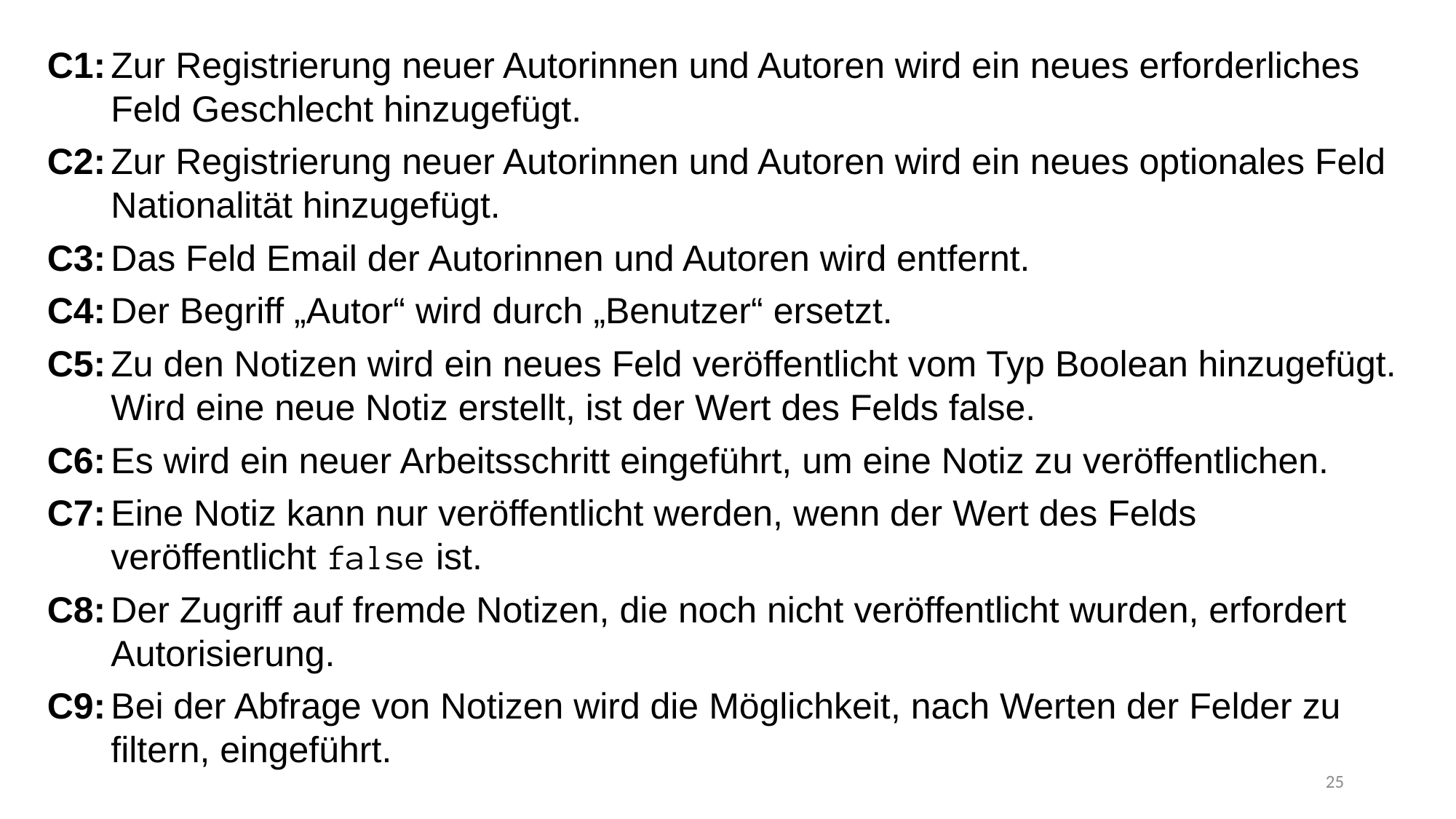

C1:	Zur Registrierung neuer Autorinnen und Autoren wird ein neues erforderliches Feld Geschlecht hinzugefügt.
C2:	Zur Registrierung neuer Autorinnen und Autoren wird ein neues optionales Feld Nationalität hinzugefügt.
C3:	Das Feld Email der Autorinnen und Autoren wird entfernt.
C4:	Der Begriff „Autor“ wird durch „Benutzer“ ersetzt.
C5:	Zu den Notizen wird ein neues Feld veröffentlicht vom Typ Boolean hinzugefügt. Wird eine neue Notiz erstellt, ist der Wert des Felds false.
C6:	Es wird ein neuer Arbeitsschritt eingeführt, um eine Notiz zu veröffentlichen.
C7:	Eine Notiz kann nur veröffentlicht werden, wenn der Wert des Felds veröffentlicht false ist.
C8:	Der Zugriff auf fremde Notizen, die noch nicht veröffentlicht wurden, erfordert Autorisierung.
C9:	Bei der Abfrage von Notizen wird die Möglichkeit, nach Werten der Felder zu filtern, eingeführt.
25